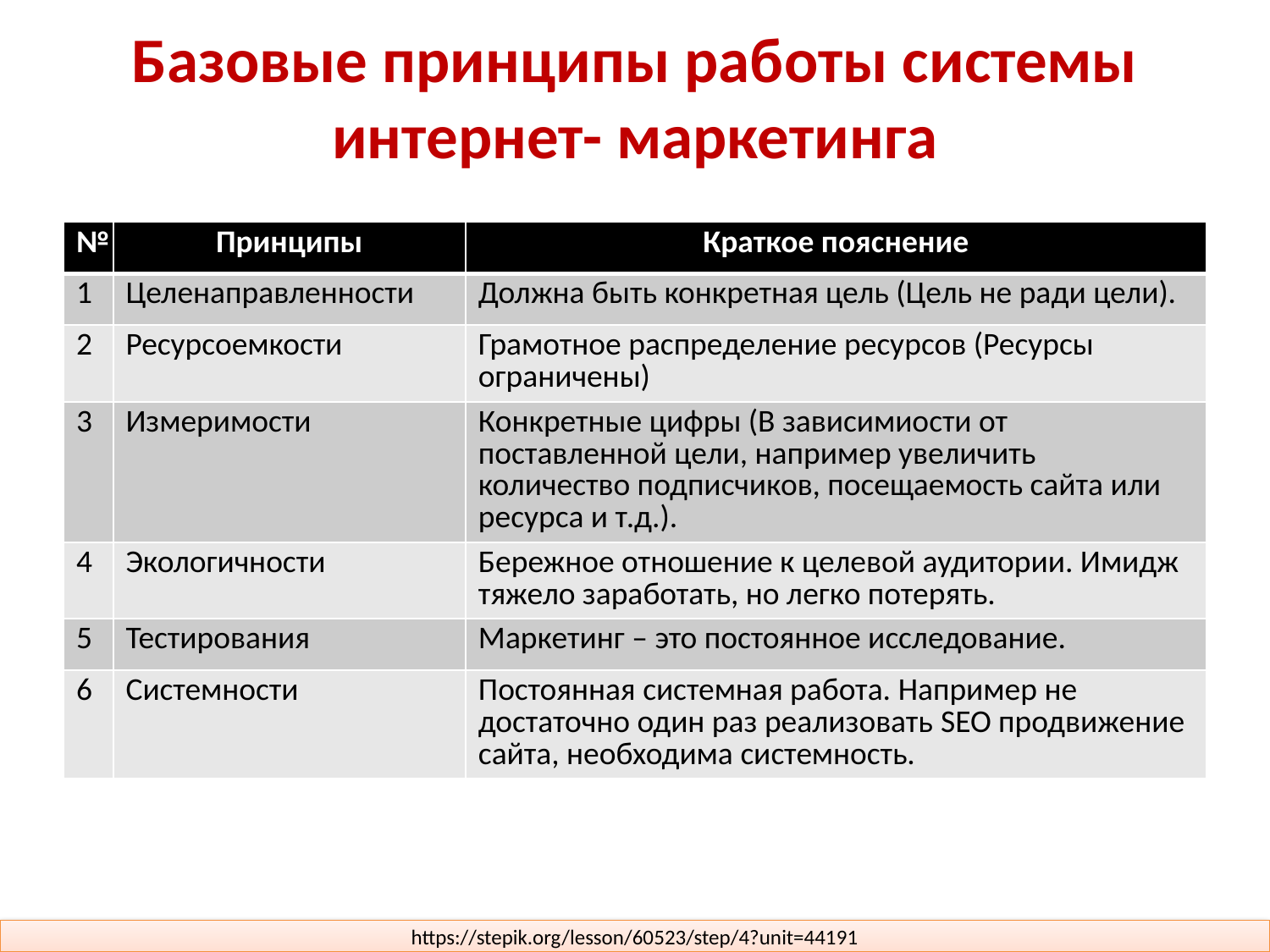

# Базовые принципы работы системы интернет- маркетинга
| № | Принципы | Краткое пояснение |
| --- | --- | --- |
| 1 | Целенаправленности | Должна быть конкретная цель (Цель не ради цели). |
| 2 | Ресурсоемкости | Грамотное распределение ресурсов (Ресурсы ограничены) |
| 3 | Измеримости | Конкретные цифры (В зависимиости от поставленной цели, например увеличить количество подписчиков, посещаемость сайта или ресурса и т.д.). |
| 4 | Экологичности | Бережное отношение к целевой аудитории. Имидж тяжело заработать, но легко потерять. |
| 5 | Тестирования | Маркетинг – это постоянное исследование. |
| 6 | Системности | Постоянная системная работа. Например не достаточно один раз реализовать SEO продвижение сайта, необходима системность. |
https://stepik.org/lesson/60523/step/4?unit=44191